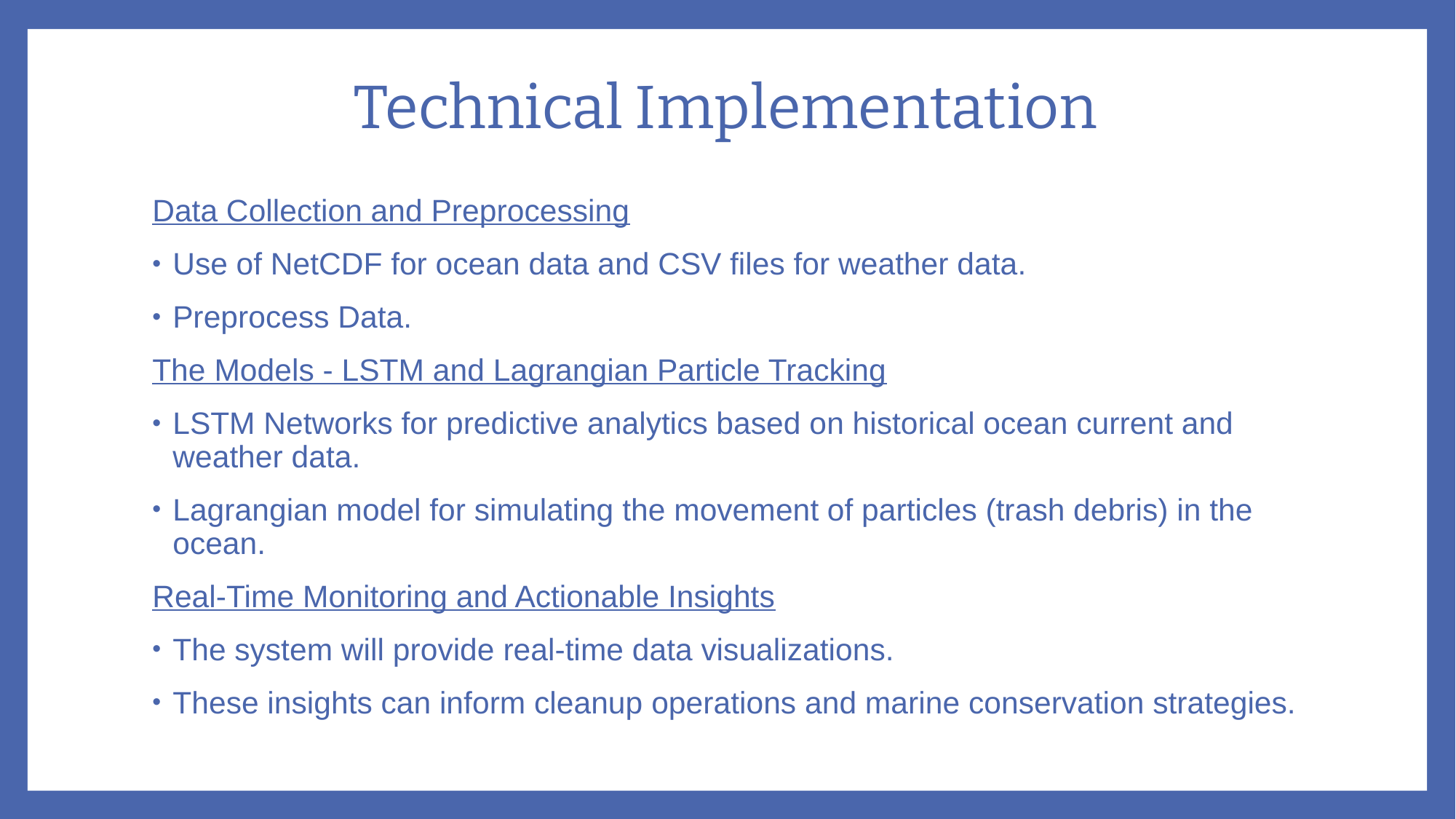

# Technical Implementation
Data Collection and Preprocessing
Use of NetCDF for ocean data and CSV files for weather data.
Preprocess Data.
The Models - LSTM and Lagrangian Particle Tracking
LSTM Networks for predictive analytics based on historical ocean current and weather data.
Lagrangian model for simulating the movement of particles (trash debris) in the ocean.
Real-Time Monitoring and Actionable Insights
The system will provide real-time data visualizations.
These insights can inform cleanup operations and marine conservation strategies.